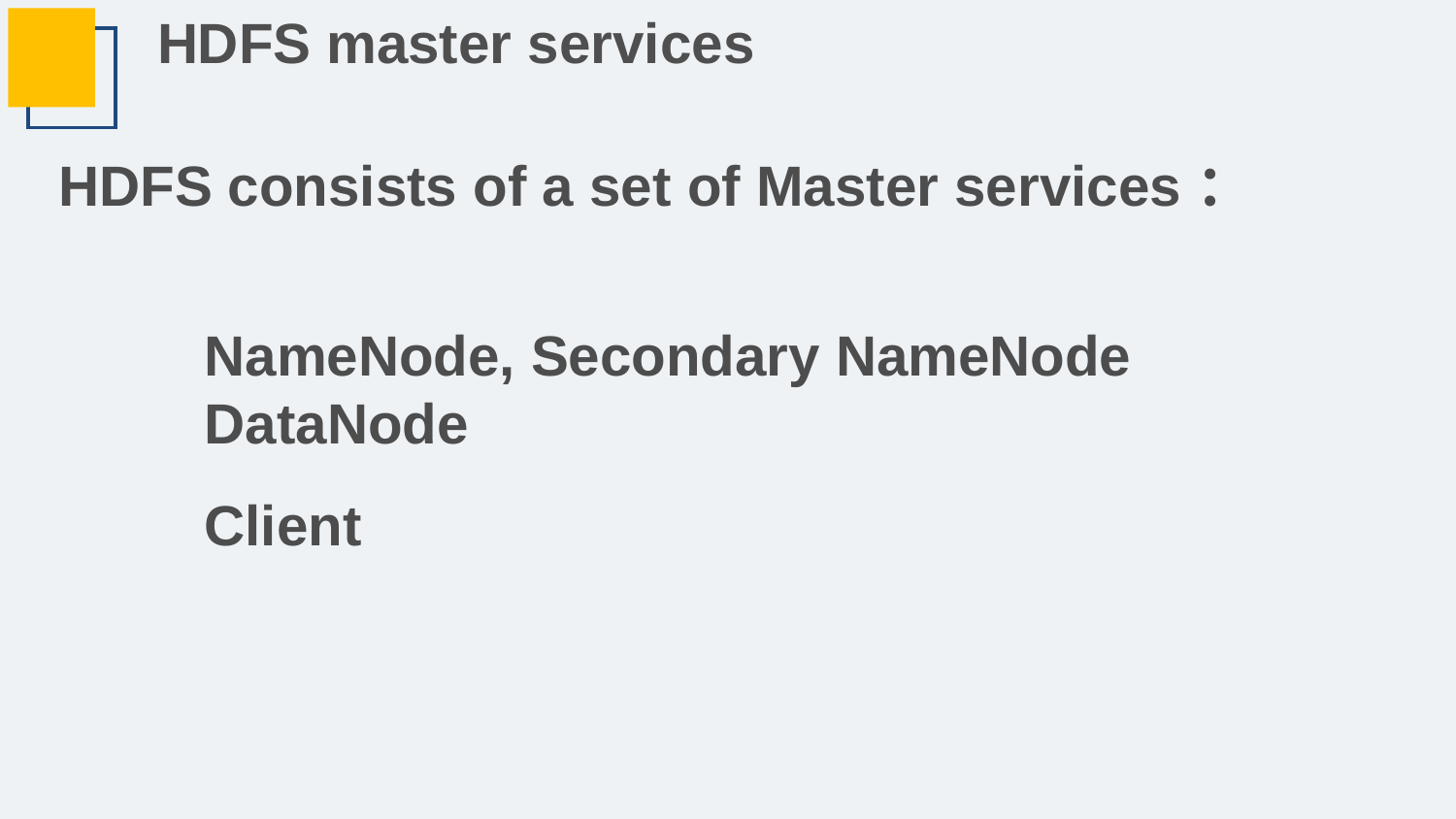

HDFS master services
HDFS consists of a set of Master services：

	NameNode, Secondary NameNode
	DataNode
	Client